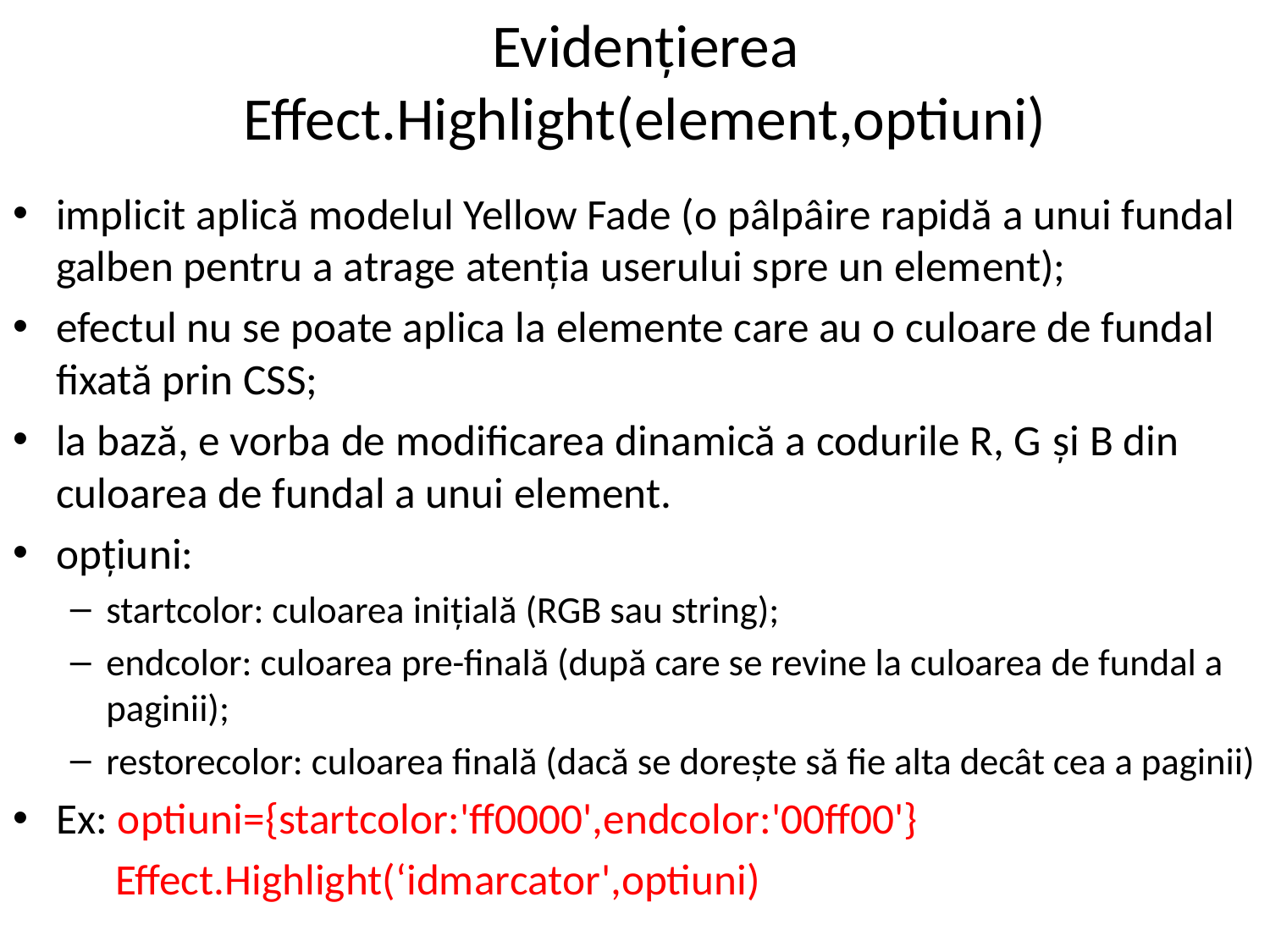

# Evidențierea Effect.Highlight(element,optiuni)
implicit aplică modelul Yellow Fade (o pâlpâire rapidă a unui fundal galben pentru a atrage atenția userului spre un element);
efectul nu se poate aplica la elemente care au o culoare de fundal fixată prin CSS;
la bază, e vorba de modificarea dinamică a codurile R, G și B din culoarea de fundal a unui element.
opțiuni:
startcolor: culoarea inițială (RGB sau string);
endcolor: culoarea pre-finală (după care se revine la culoarea de fundal a paginii);
restorecolor: culoarea finală (dacă se dorește să fie alta decât cea a paginii)
Ex: optiuni={startcolor:'ff0000',endcolor:'00ff00'}
	       Effect.Highlight(‘idmarcator',optiuni)